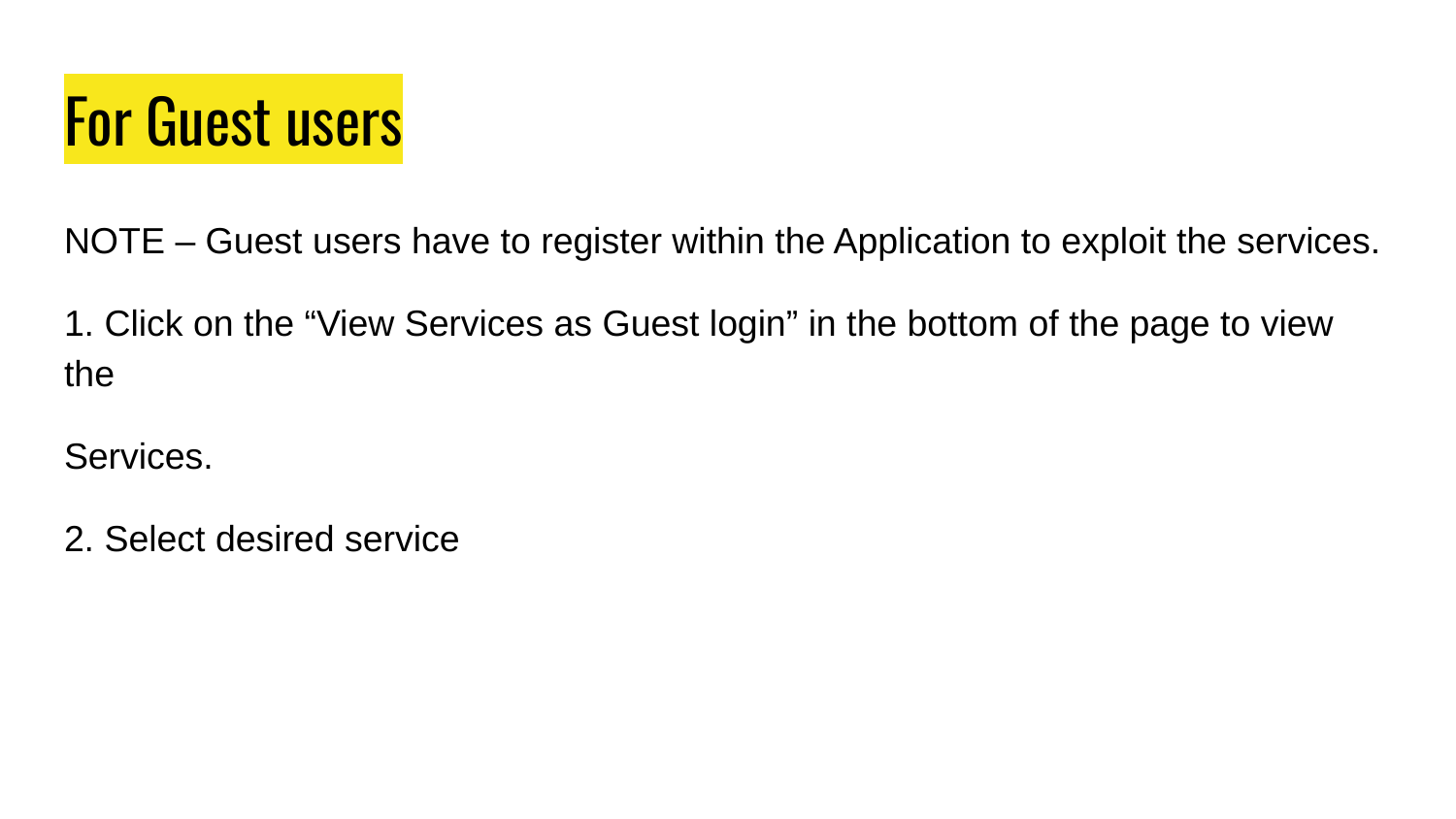

# For Guest users
NOTE – Guest users have to register within the Application to exploit the services.
1. Click on the “View Services as Guest login” in the bottom of the page to view the
Services.
2. Select desired service